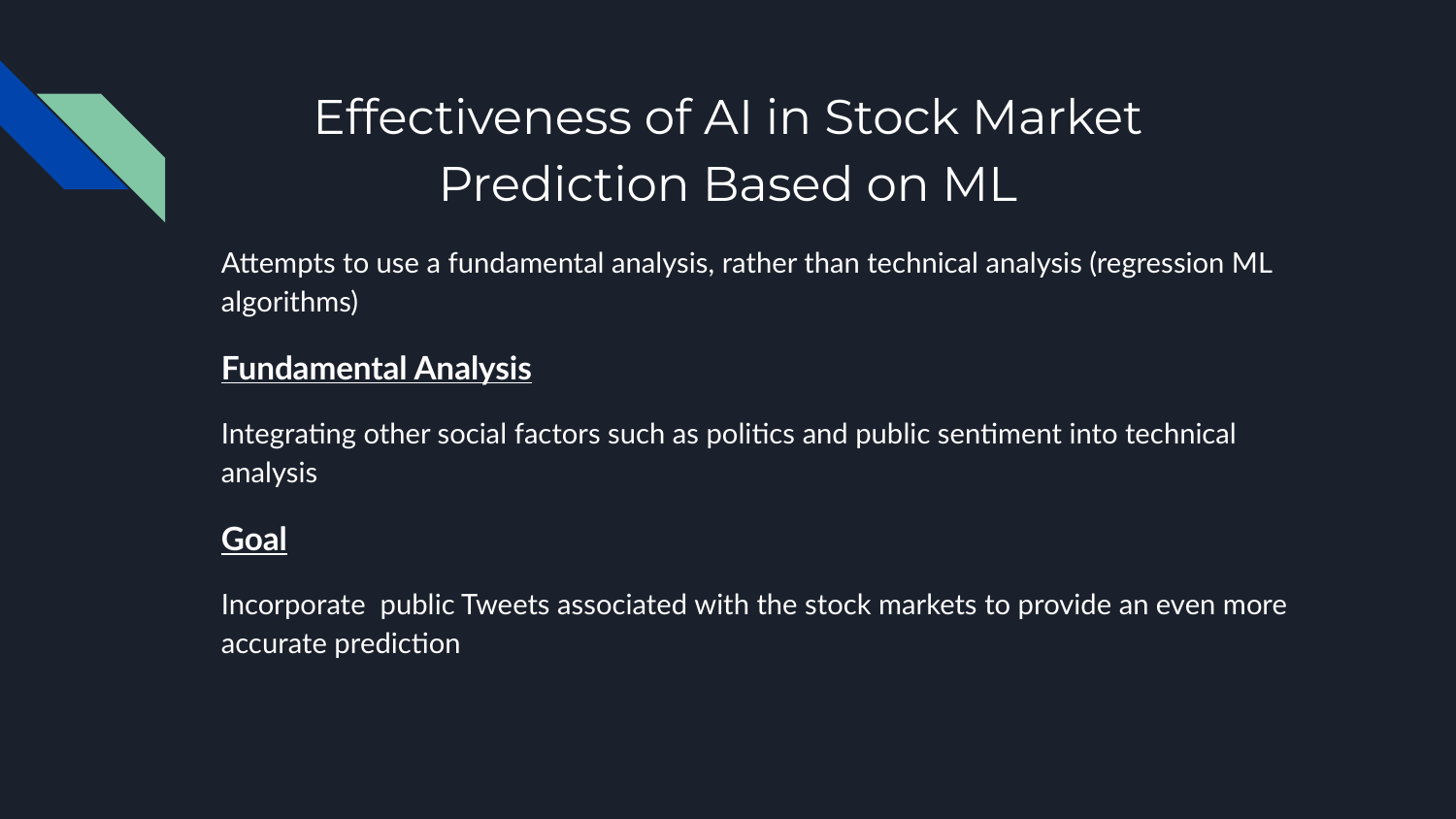

# Effectiveness of AI in Stock Market
Prediction Based on ML
Attempts to use a fundamental analysis, rather than technical analysis (regression ML algorithms)
Fundamental Analysis
Integrating other social factors such as politics and public sentiment into technical analysis
Goal
Incorporate  public Tweets associated with the stock markets to provide an even more accurate prediction